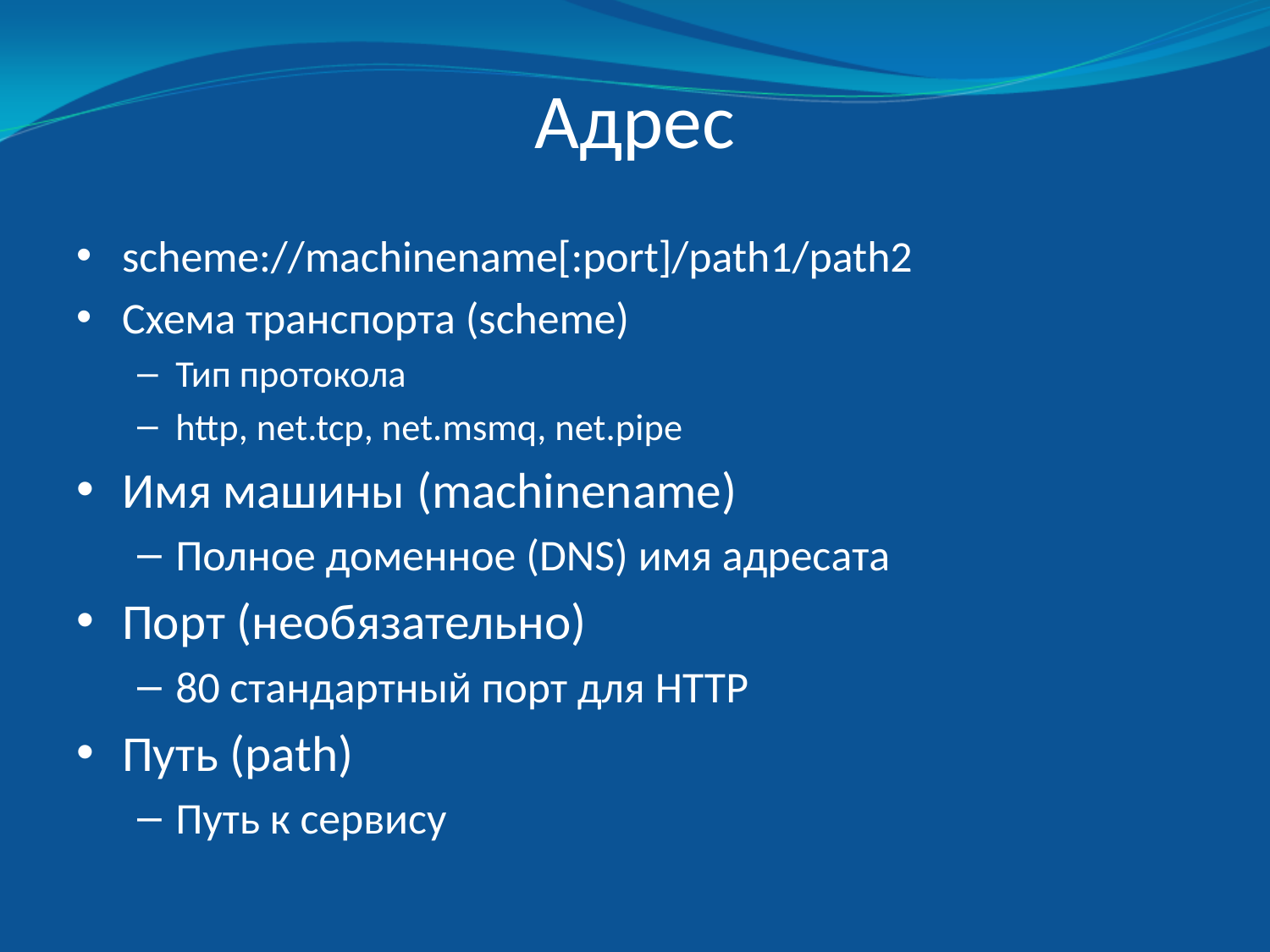

# Адрес
scheme://machinename[:port]/path1/path2
Схема транспорта (scheme)
Тип протокола
http, net.tcp, net.msmq, net.pipe
Имя машины (machinename)
Полное доменное (DNS) имя адресата
Порт (необязательно)
80 стандартный порт для HTTP
Путь (path)
Путь к сервису